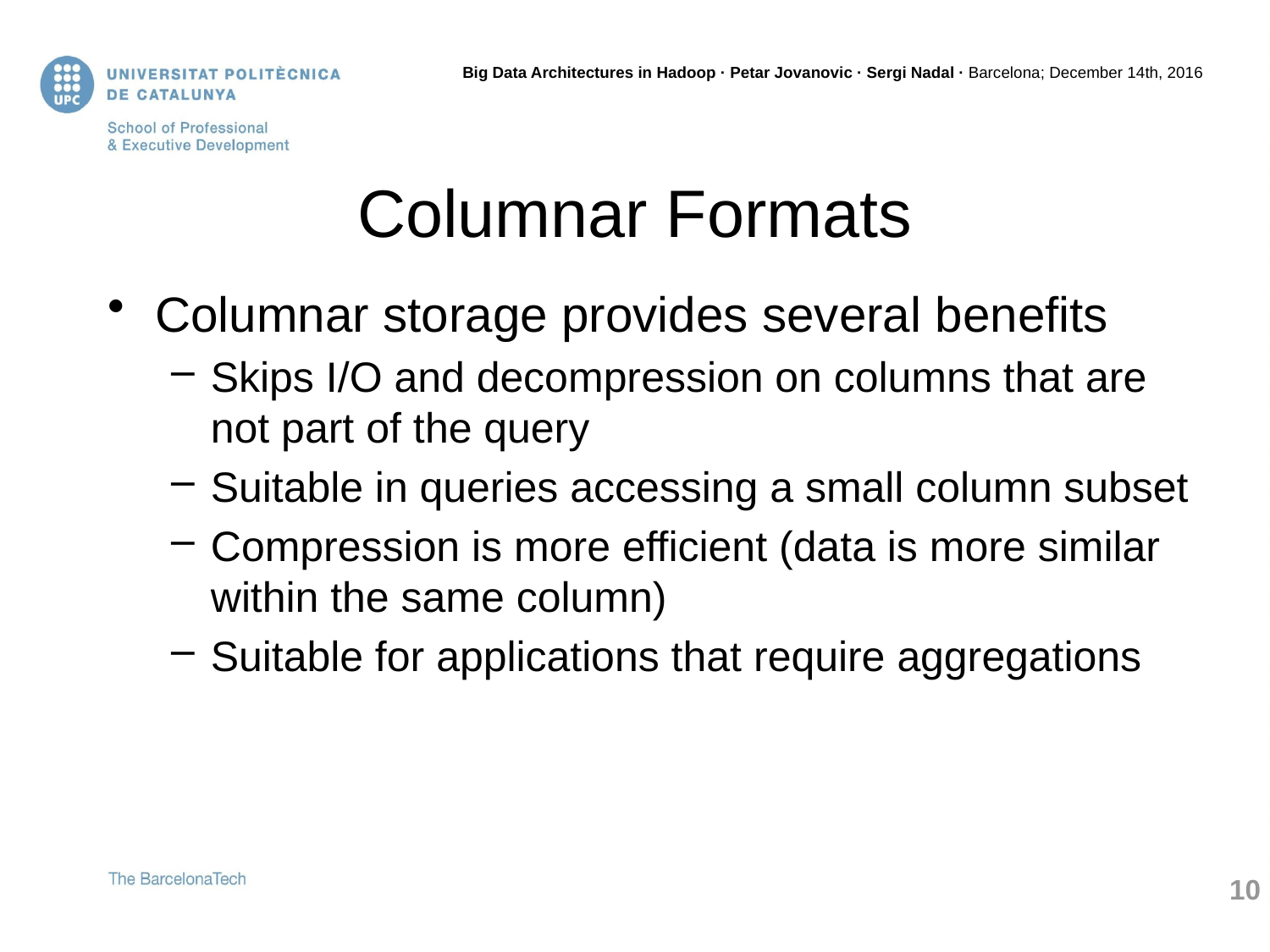

# Columnar Formats
Columnar storage provides several benefits
Skips I/O and decompression on columns that are not part of the query
Suitable in queries accessing a small column subset
Compression is more efficient (data is more similar within the same column)
Suitable for applications that require aggregations